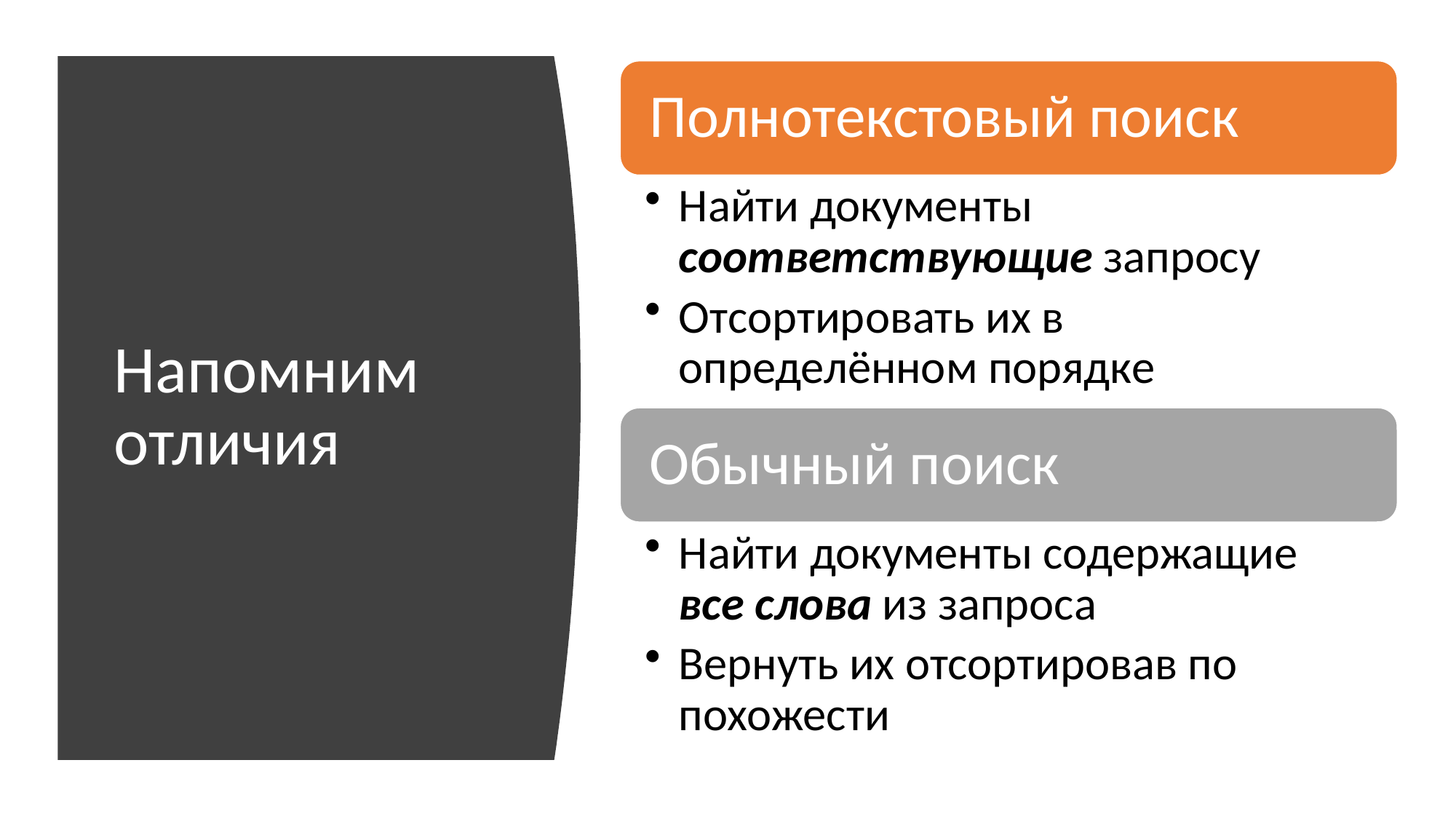

Полнотекстовый поиск
Найти документы соответствующие запросу
Отсортировать их в определённом порядке
Обычный поиск
Найти документы содержащие все слова из запроса
Вернуть их отсортировав по похожести

# Напомним отличия